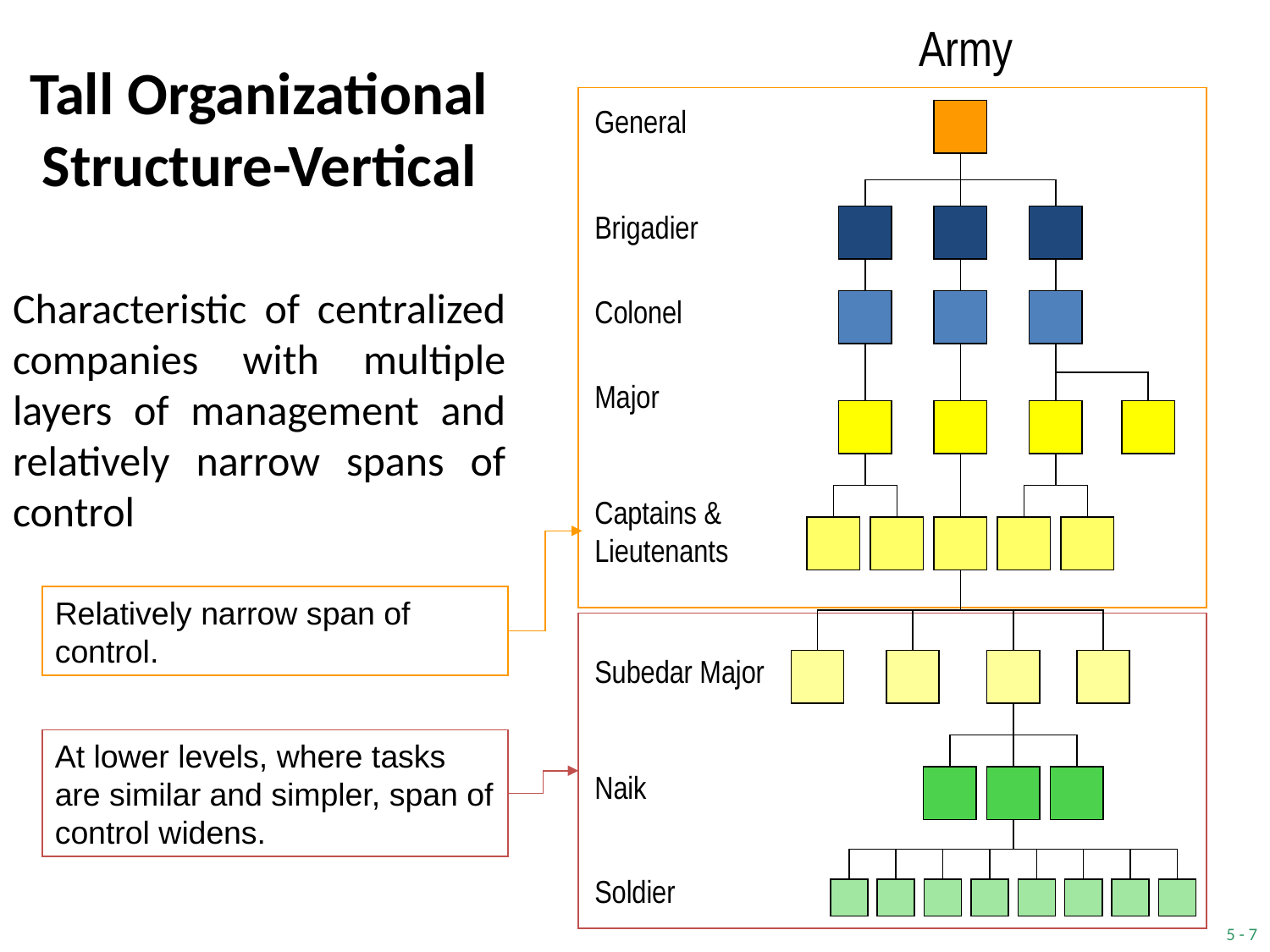

Tall Organizational Structure-Vertical
 Army

General

Brigadier

Colonel

Characteristic of centralized companies with multiple layers of management and relatively narrow spans of control
Major

Captains & Lieutenants

Subedar Major

Relatively narrow span of control.

Naik

At lower levels, where tasks are similar and simpler, span of control widens.
Soldier

5 - 7